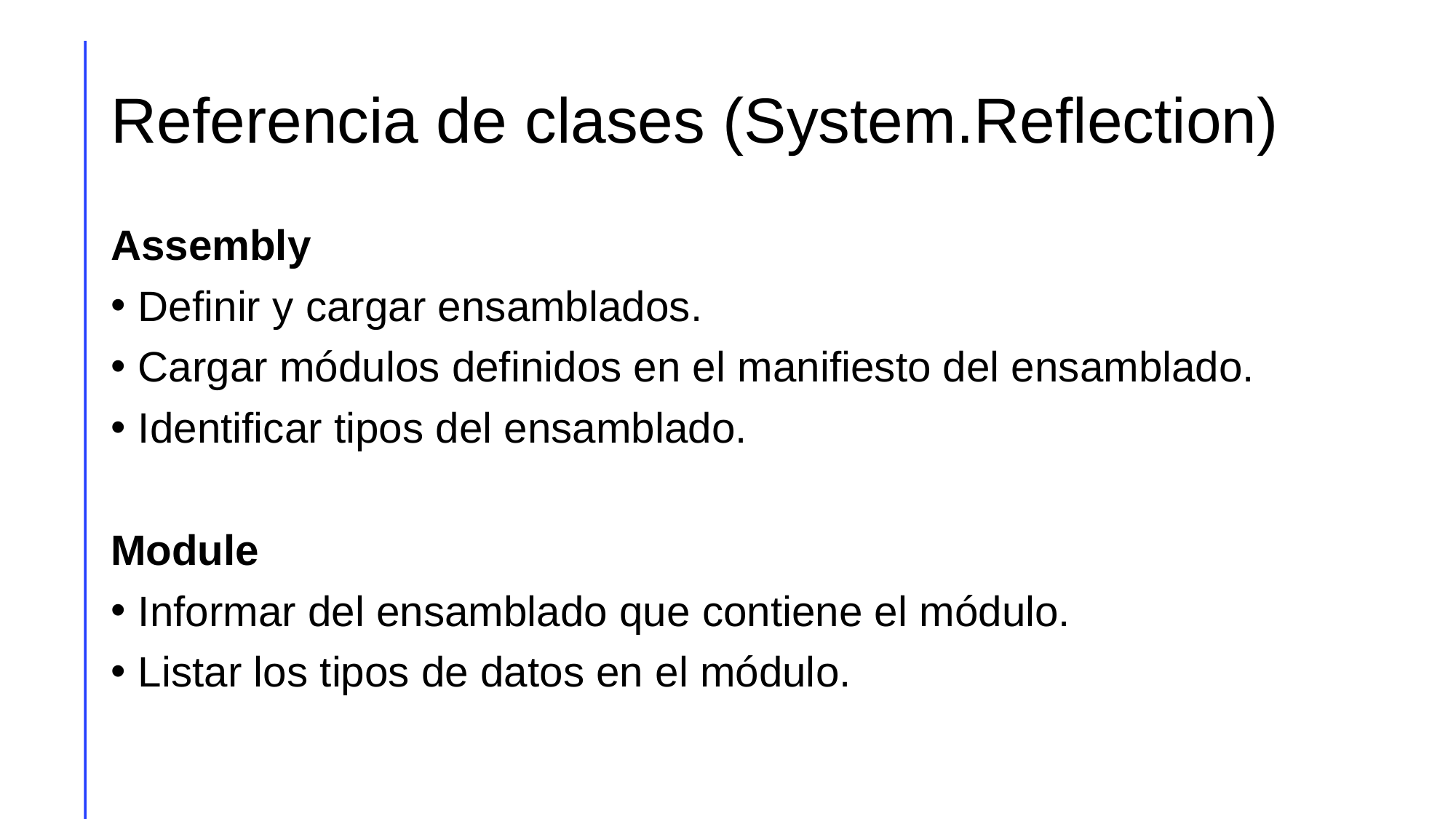

# Referencia de clases (System.Reflection)
Assembly
Definir y cargar ensamblados.
Cargar módulos definidos en el manifiesto del ensamblado.
Identificar tipos del ensamblado.

Module
Informar del ensamblado que contiene el módulo.
Listar los tipos de datos en el módulo.